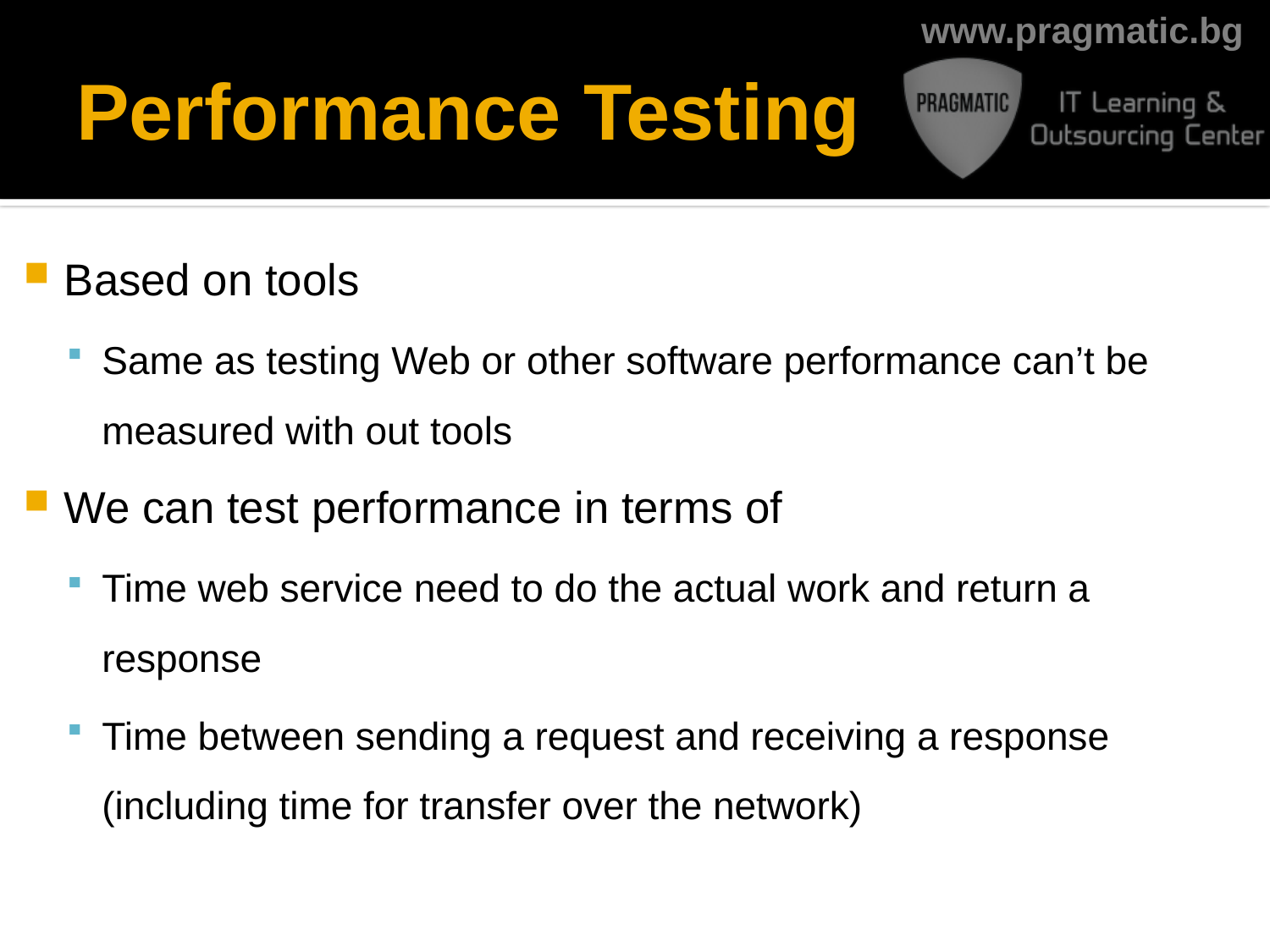

# Performance Testing
Based on tools
Same as testing Web or other software performance can’t be measured with out tools
We can test performance in terms of
Time web service need to do the actual work and return a response
Time between sending a request and receiving a response (including time for transfer over the network)